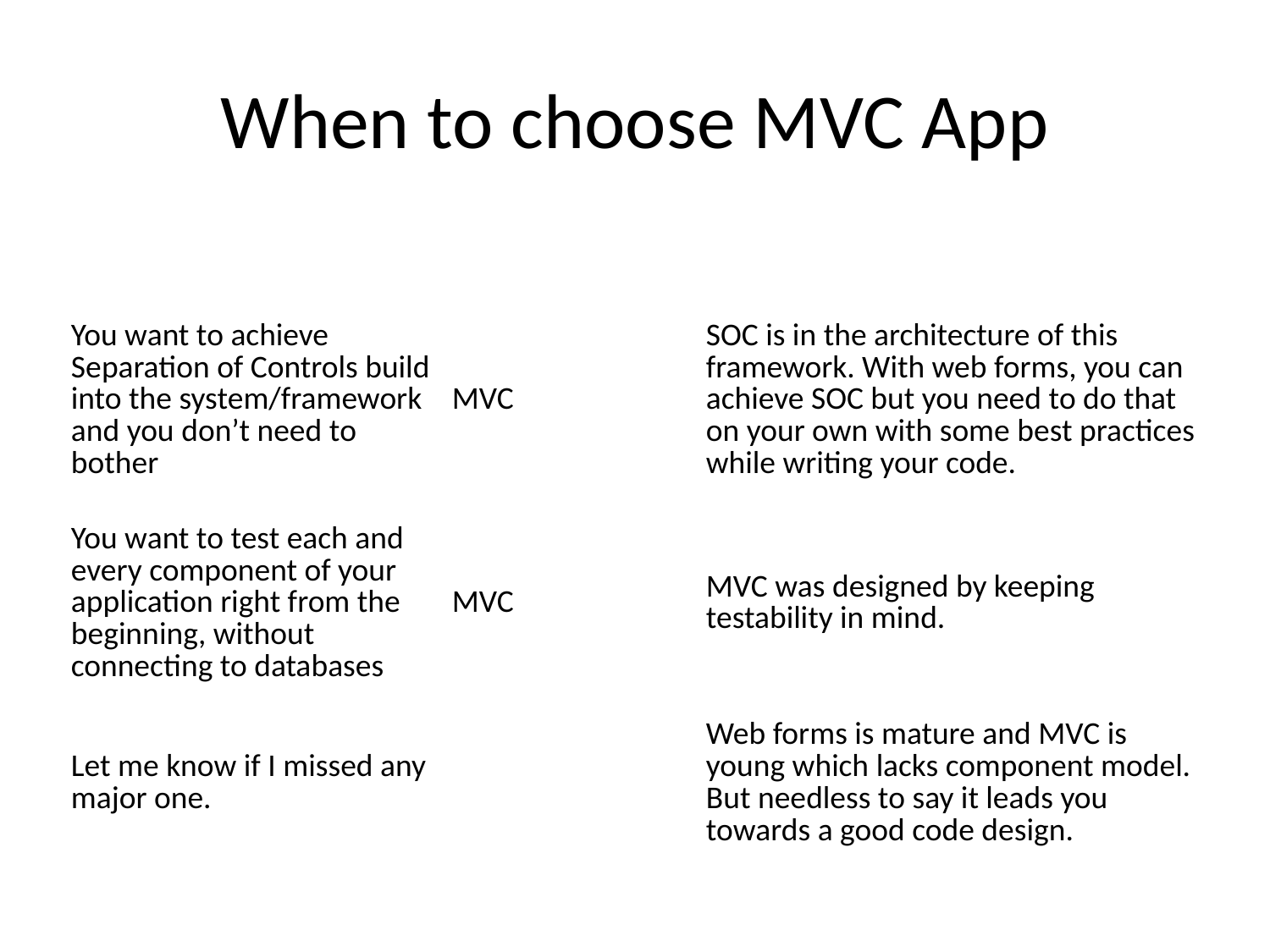

# When to choose MVC App
|  |  |  |
| --- | --- | --- |
| You want to achieve Separation of Controls build into the system/framework and you don’t need to bother | MVC | SOC is in the architecture of this framework. With web forms, you can achieve SOC but you need to do that on your own with some best practices while writing your code. |
| You want to test each and every component of your application right from the beginning, without connecting to databases | MVC | MVC was designed by keeping testability in mind. |
| Let me know if I missed any major one. |  | Web forms is mature and MVC is young which lacks component model. But needless to say it leads you towards a good code design. |